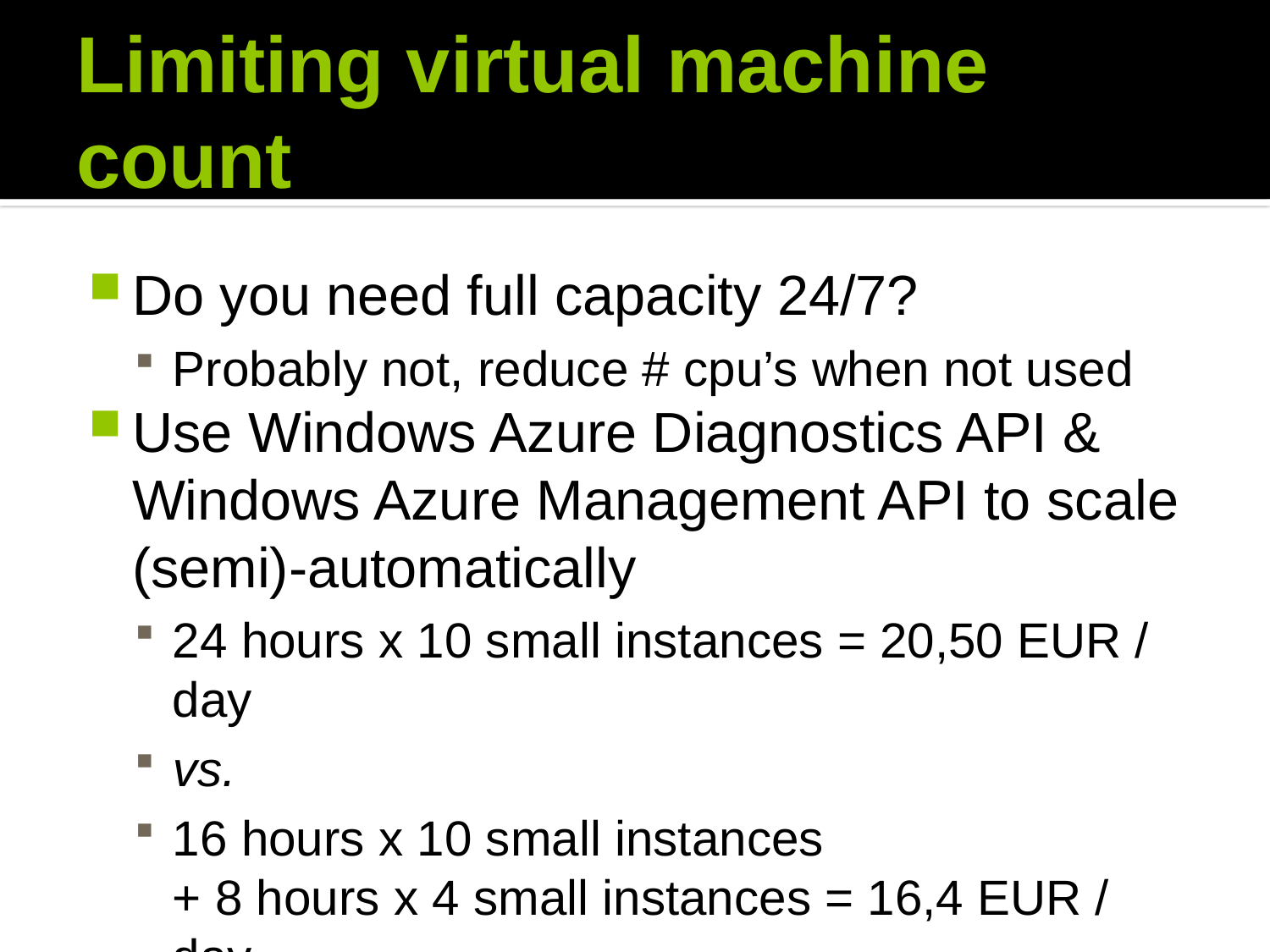

# Limiting virtual machine count
Do you need full capacity 24/7?
Probably not, reduce # cpu’s when not used
Use Windows Azure Diagnostics API & Windows Azure Management API to scale (semi)-automatically
24 hours x 10 small instances = 20,50 EUR / day
vs.
16 hours x 10 small instances
+ 8 hours x 4 small instances = 16,4 EUR / day